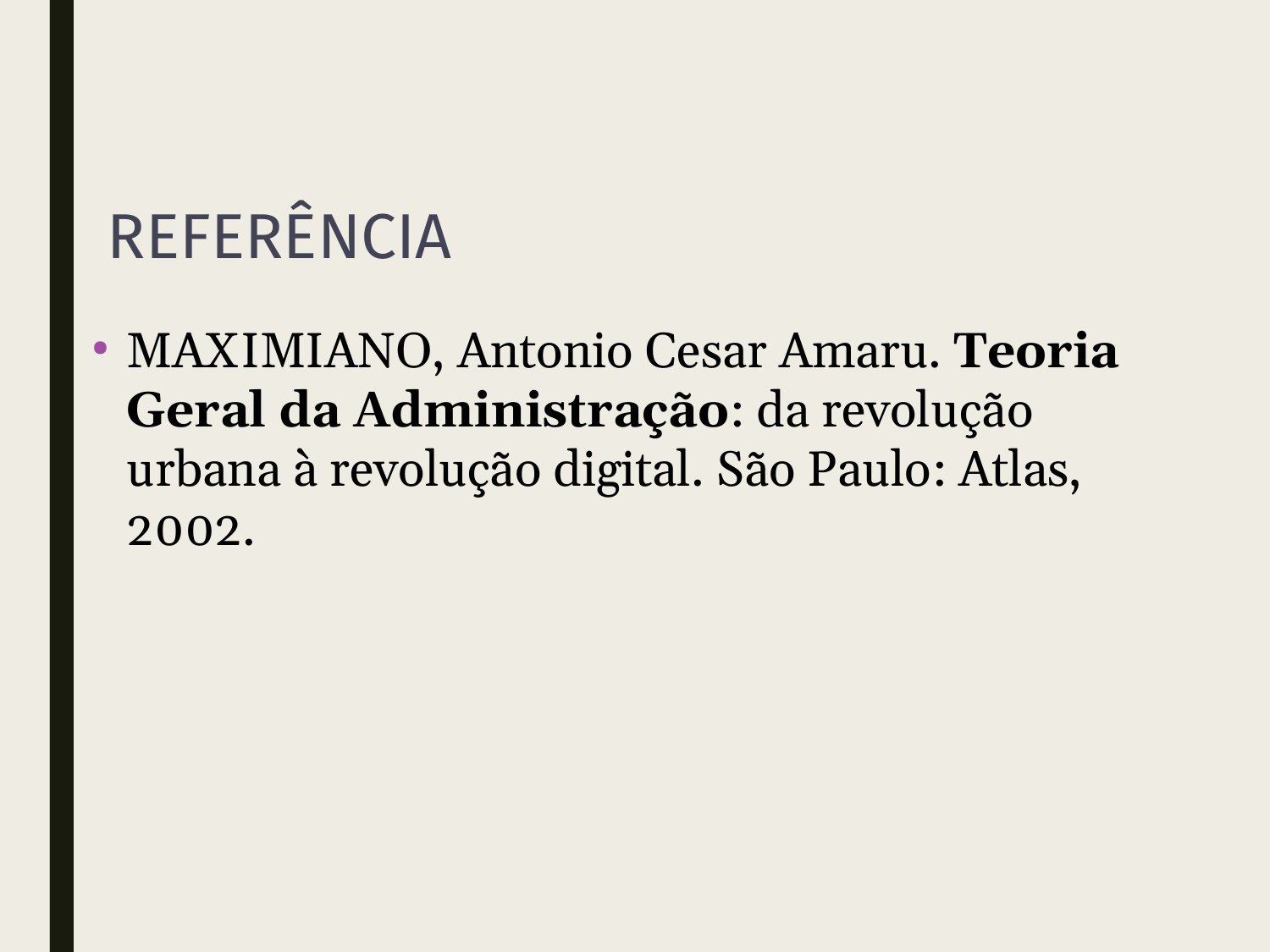

REFERÊNCIA
MAXIMIANO, Antonio Cesar Amaru. Teoria Geral da Administração: da revolução urbana à revolução digital. São Paulo: Atlas, 2002.